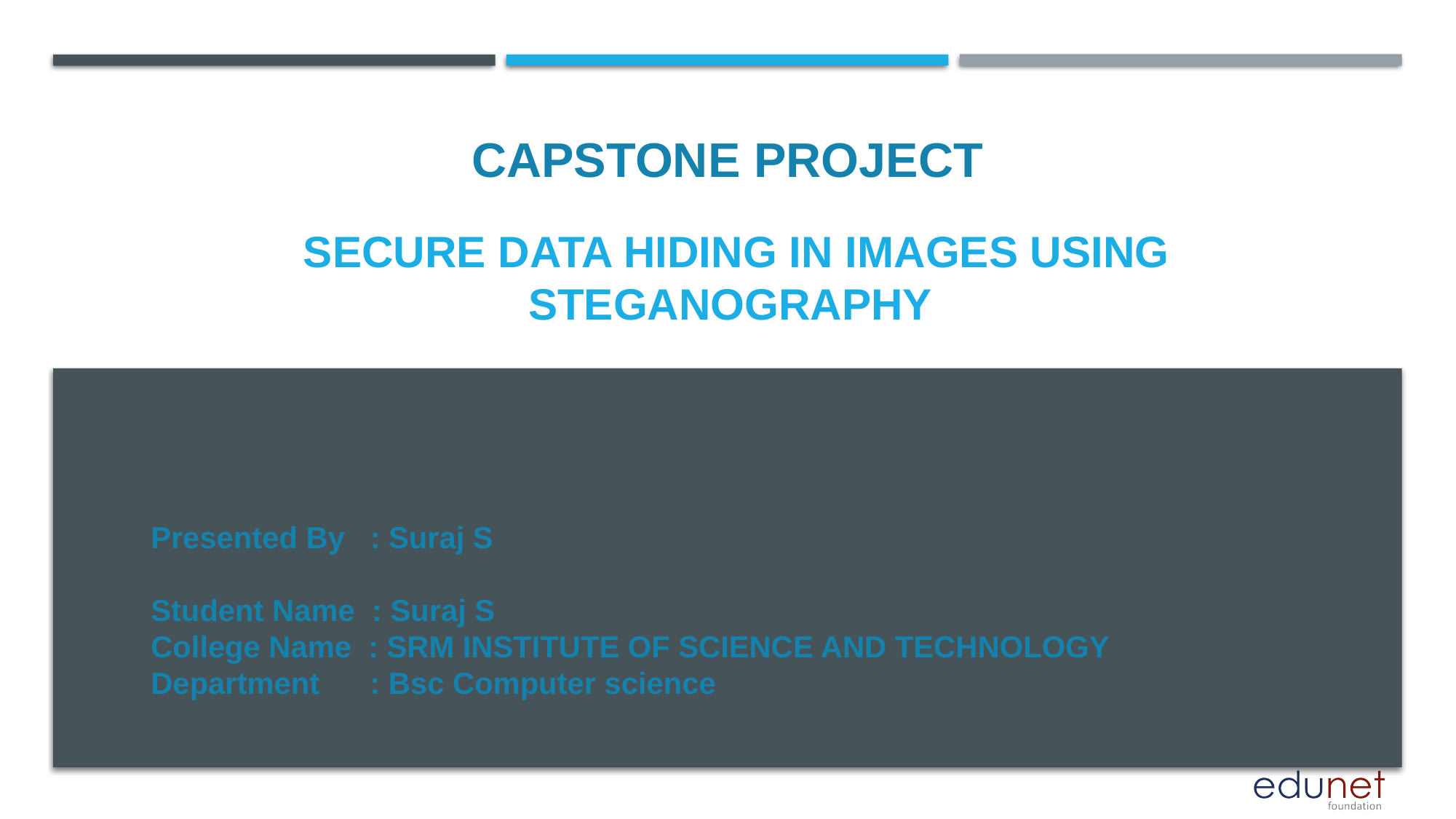

CAPSTONE PROJECT
# Secure data hiding in images using steganography
Presented By   : Suraj S

Student Name  : Suraj S
College Name  : SRM INSTITUTE OF SCIENCE AND TECHNOLOGY
Department      : Bsc Computer science